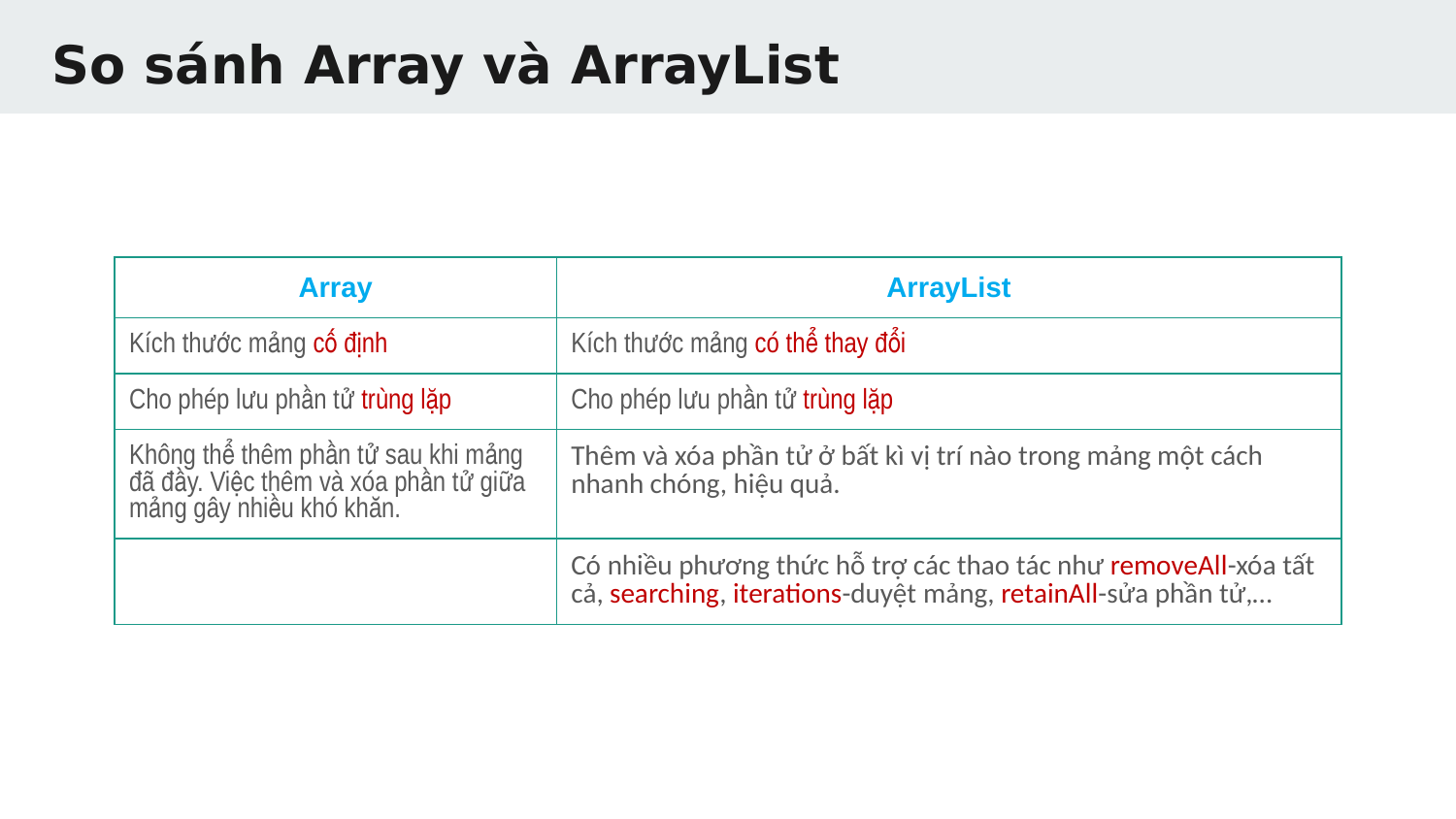

# So sánh Array và ArrayList
| Array | ArrayList |
| --- | --- |
| Kích thước mảng cố định | Kích thước mảng có thể thay đổi |
| Cho phép lưu phần tử trùng lặp | Cho phép lưu phần tử trùng lặp |
| Không thể thêm phần tử sau khi mảng đã đầy. Việc thêm và xóa phần tử giữa mảng gây nhiều khó khăn. | Thêm và xóa phần tử ở bất kì vị trí nào trong mảng một cách nhanh chóng, hiệu quả. |
|  | Có nhiều phương thức hỗ trợ các thao tác như removeAll-xóa tất cả, searching, iterations-duyệt mảng, retainAll-sửa phần tử,… |